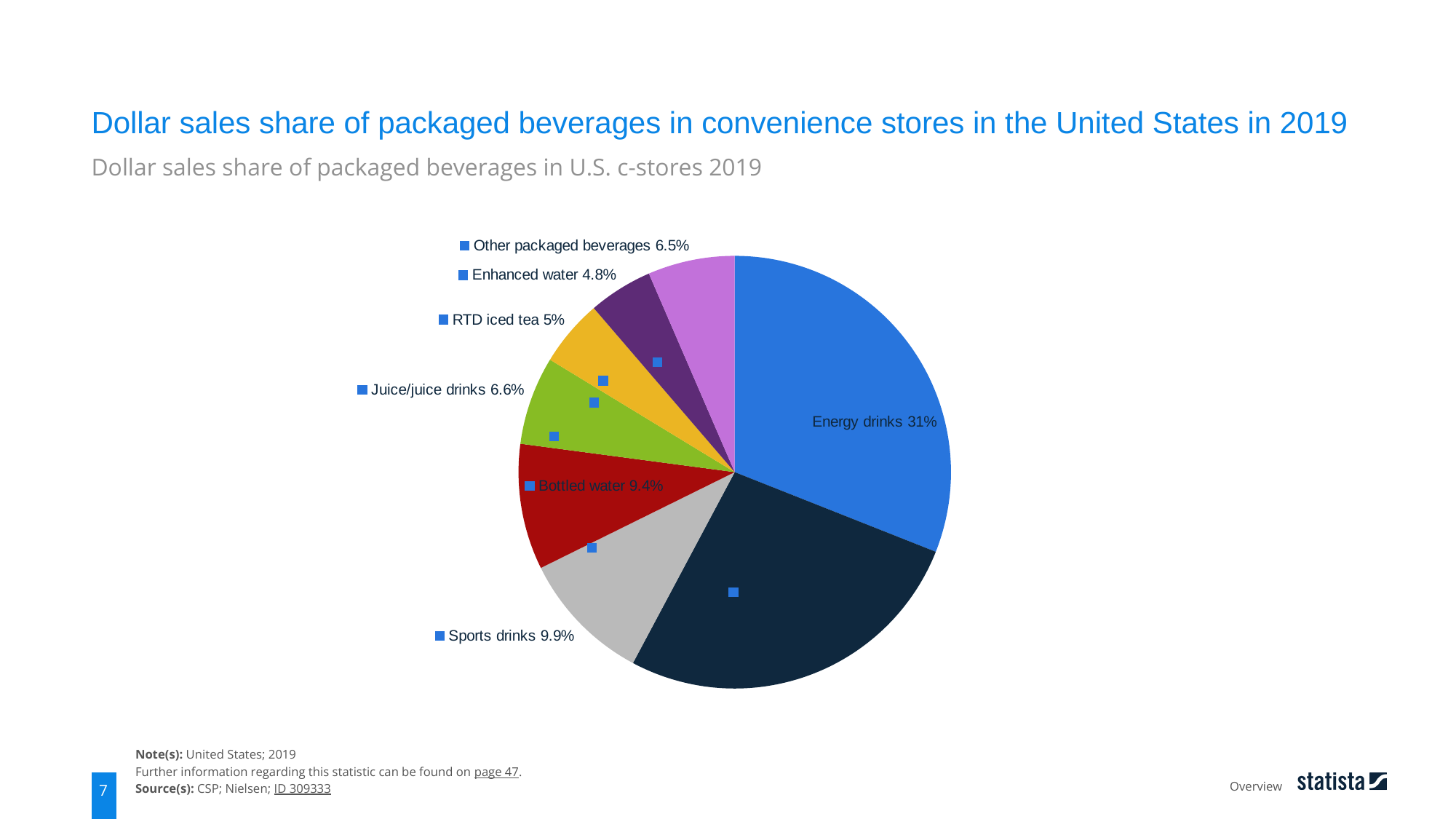

Dollar sales share of packaged beverages in convenience stores in the United States in 2019
Dollar sales share of packaged beverages in U.S. c-stores 2019

### Chart

| Category | data |
|---|---|
| Energy drinks | 0.31 |
| Carbonated soft drinks | 0.268 |
| Sports drinks | 0.099 |
| Bottled water | 0.094 |
| Juice/juice drinks | 0.066 |
| RTD iced tea | 0.05 |
| Enhanced water | 0.048 |
| Other packaged beverages | 0.065 |
Note(s): United States; 2019
Further information regarding this statistic can be found on page 47.
Source(s): CSP; Nielsen; ID 309333
Overview

7